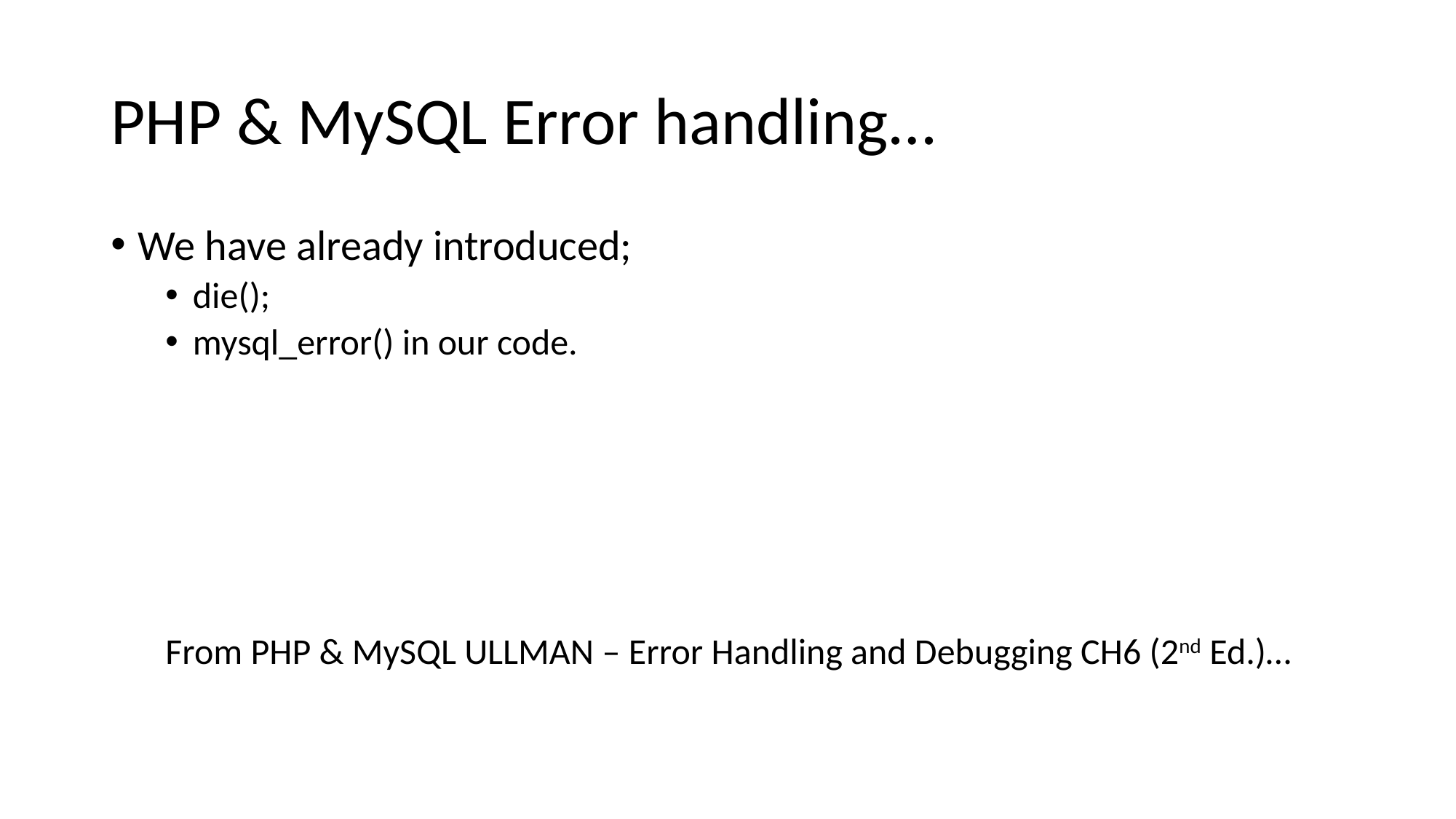

# PHP & MySQL Error handling…
We have already introduced;
die();
mysql_error() in our code.

From PHP & MySQL ULLMAN – Error Handling and Debugging CH6 (2nd Ed.)…